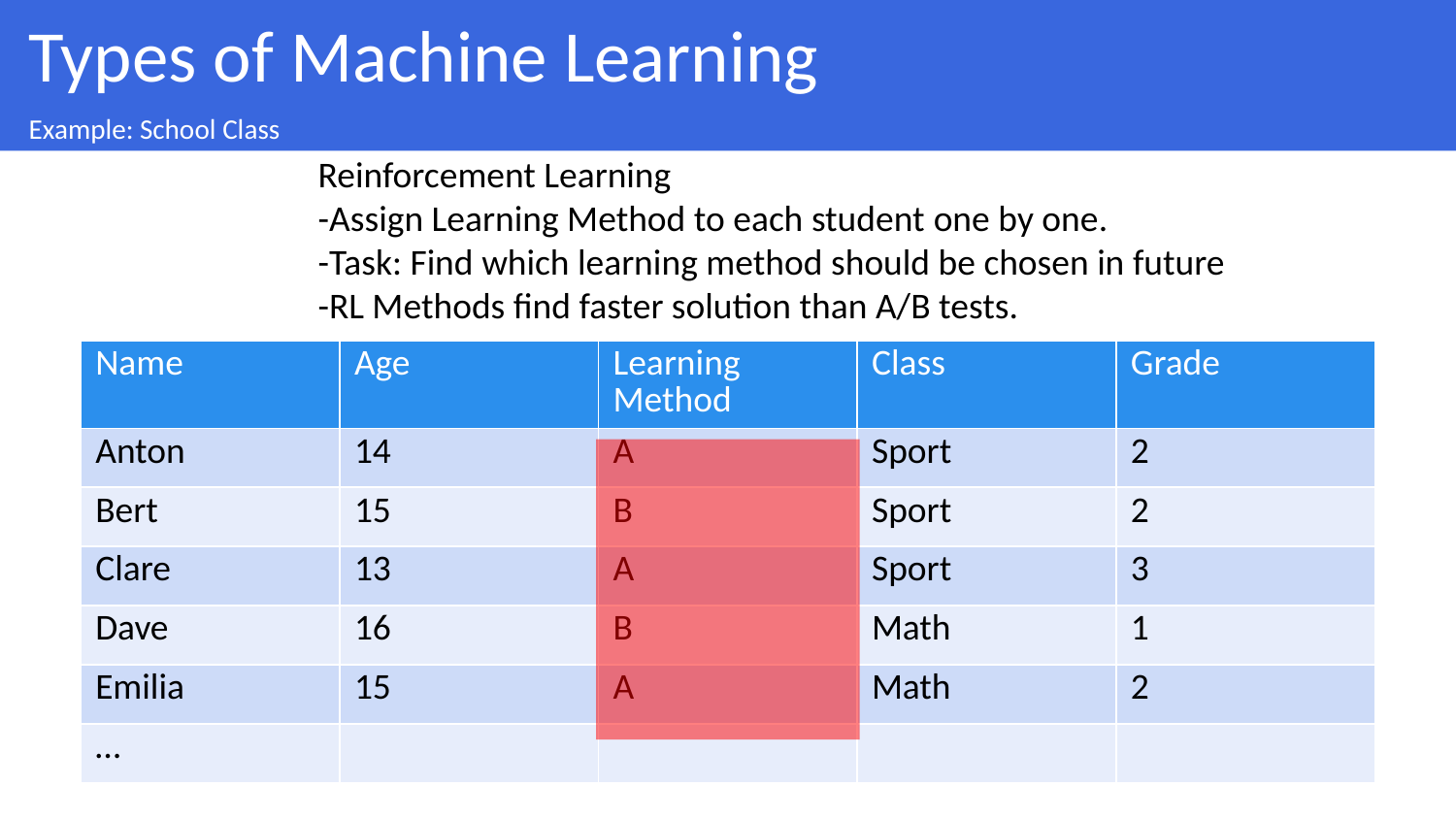

Types of Machine Learning
Example: School Class
Reinforcement Learning
-Assign Learning Method to each student one by one.
-Task: Find which learning method should be chosen in future
-RL Methods find faster solution than A/B tests.
| Name | Age | Learning Method | Class | Grade |
| --- | --- | --- | --- | --- |
| Anton | 14 | A | Sport | 2 |
| Bert | 15 | B | Sport | 2 |
| Clare | 13 | A | Sport | 3 |
| Dave | 16 | B | Math | 1 |
| Emilia | 15 | A | Math | 2 |
| … |  |  |  |  |